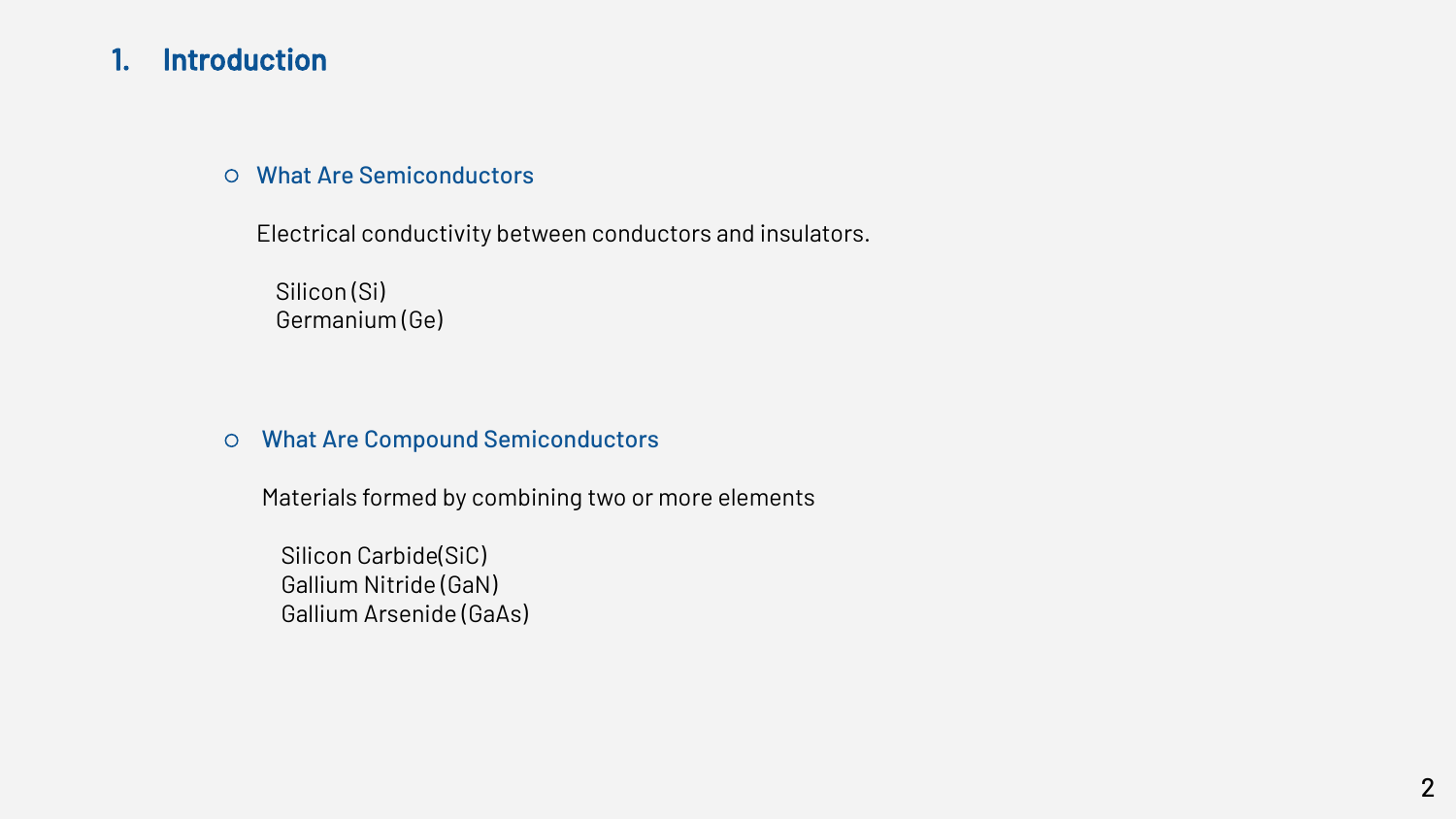

Introduction

What Are Semiconductors

Electrical conductivity between conductors and insulators.

    Silicon (Si)
    Germanium (Ge)

What Are Compound Semiconductors

Materials formed by combining two or more elements

    Silicon Carbide(SiC)
    Gallium Nitride (GaN)
    Gallium Arsenide (GaAs)

2